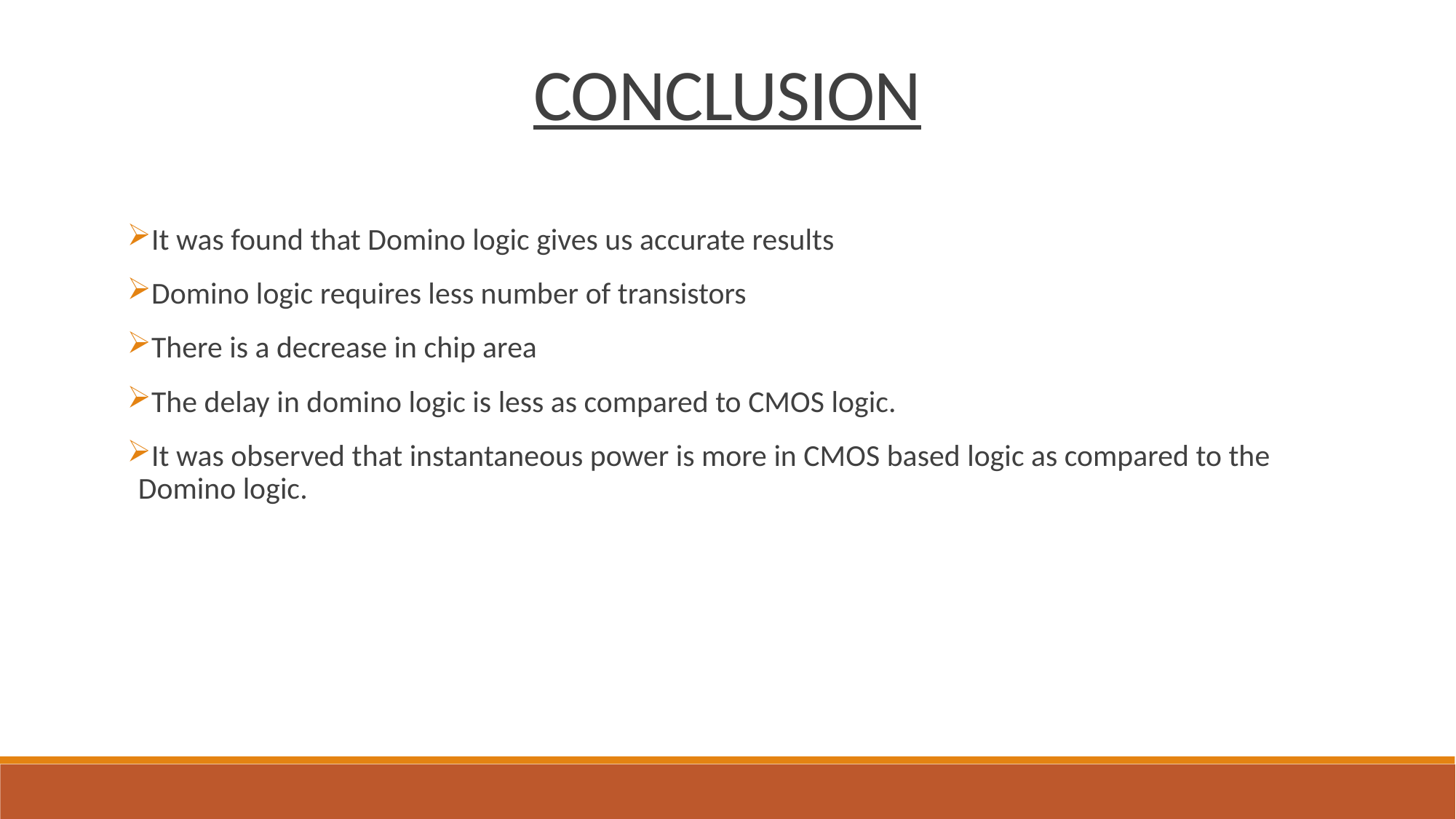

CONCLUSION
It was found that Domino logic gives us accurate results
Domino logic requires less number of transistors
There is a decrease in chip area
The delay in domino logic is less as compared to CMOS logic.
It was observed that instantaneous power is more in CMOS based logic as compared to the Domino logic.